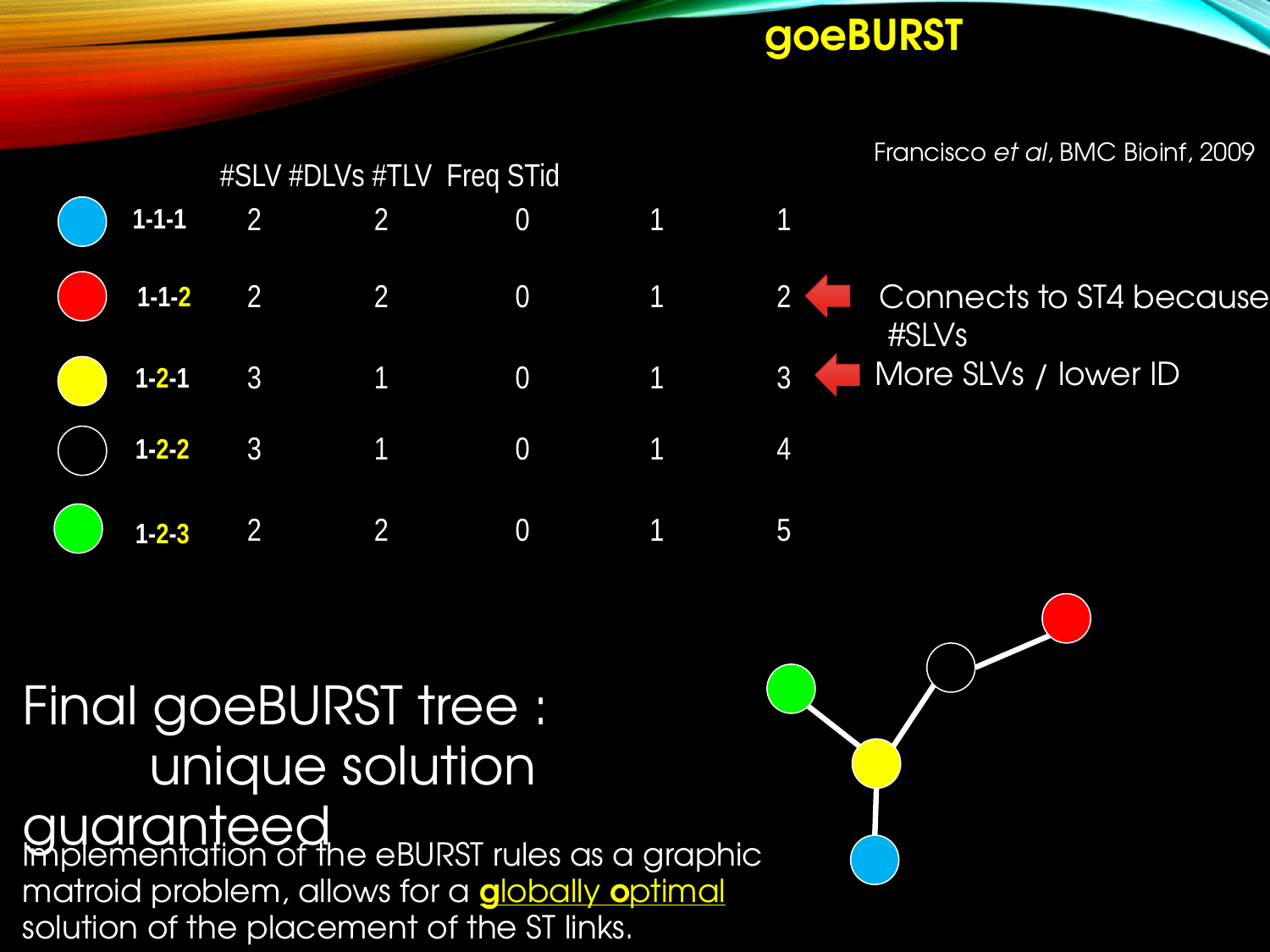

goeBURST
Francisco et al, BMC Bioinf, 2009
#SLV #DLVs #TLV  Freq STid
2	2	  0 	   1	   1

1-1-1
2	2	  0	   1	   2
Connects to ST4 because
 #SLVs

1-1-2

More SLVs / lower ID
3	1	  0	   1	   3

1-2-1
3	1	  0	   1	   4

1-2-2
2	2	  0	   1	   5

1-2-3

Final goeBURST tree :
	unique solution guaranteed

Implementation of the eBURST rules as a graphic matroid problem, allows for a globally optimal solution of the placement of the ST links.